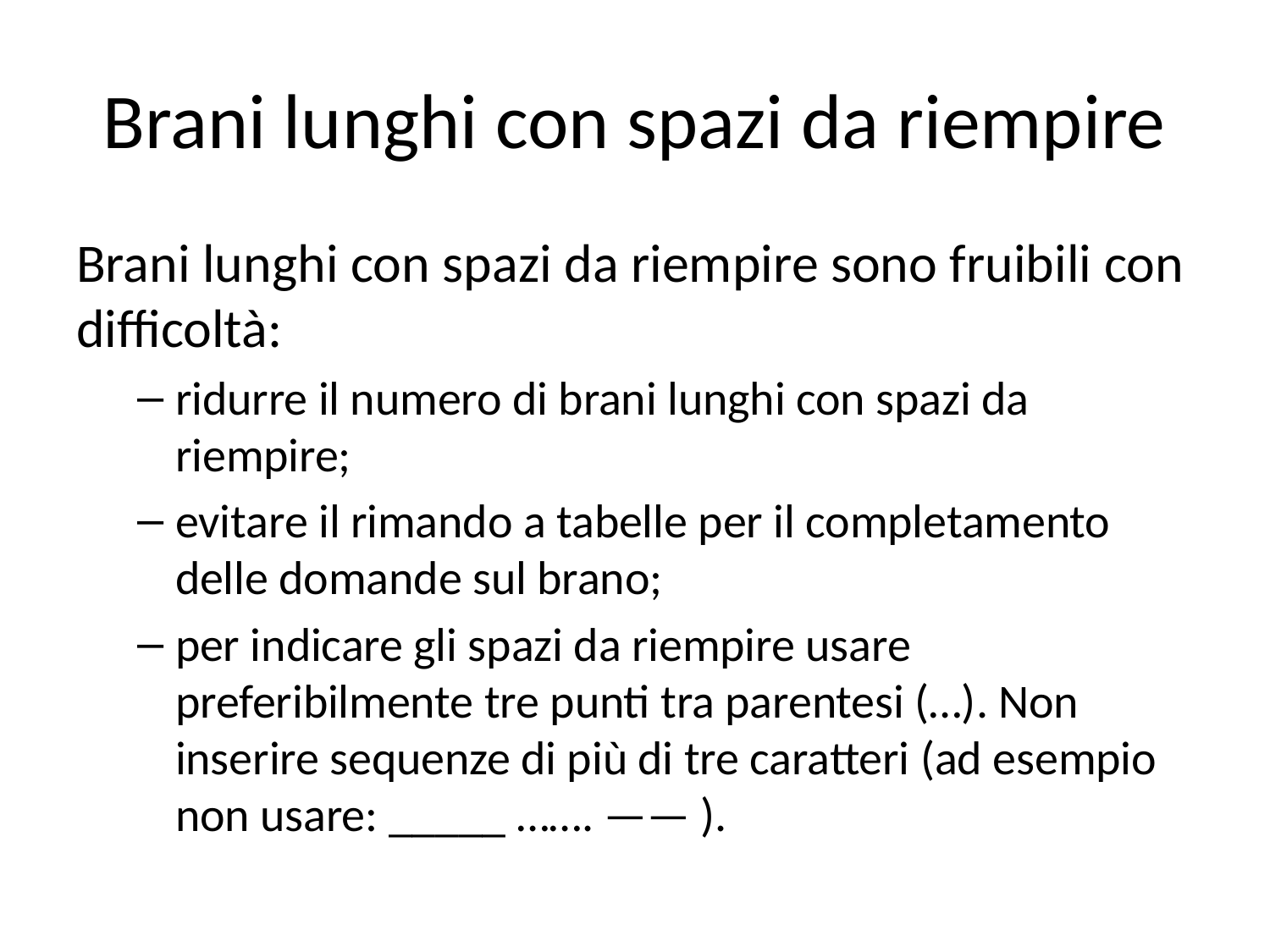

# Brani lunghi con spazi da riempire
Brani lunghi con spazi da riempire sono fruibili con difficoltà:
ridurre il numero di brani lunghi con spazi da riempire;
evitare il rimando a tabelle per il completamento delle domande sul brano;
per indicare gli spazi da riempire usare preferibilmente tre punti tra parentesi (…). Non inserire sequenze di più di tre caratteri (ad esempio non usare: _____ ……. —— ).